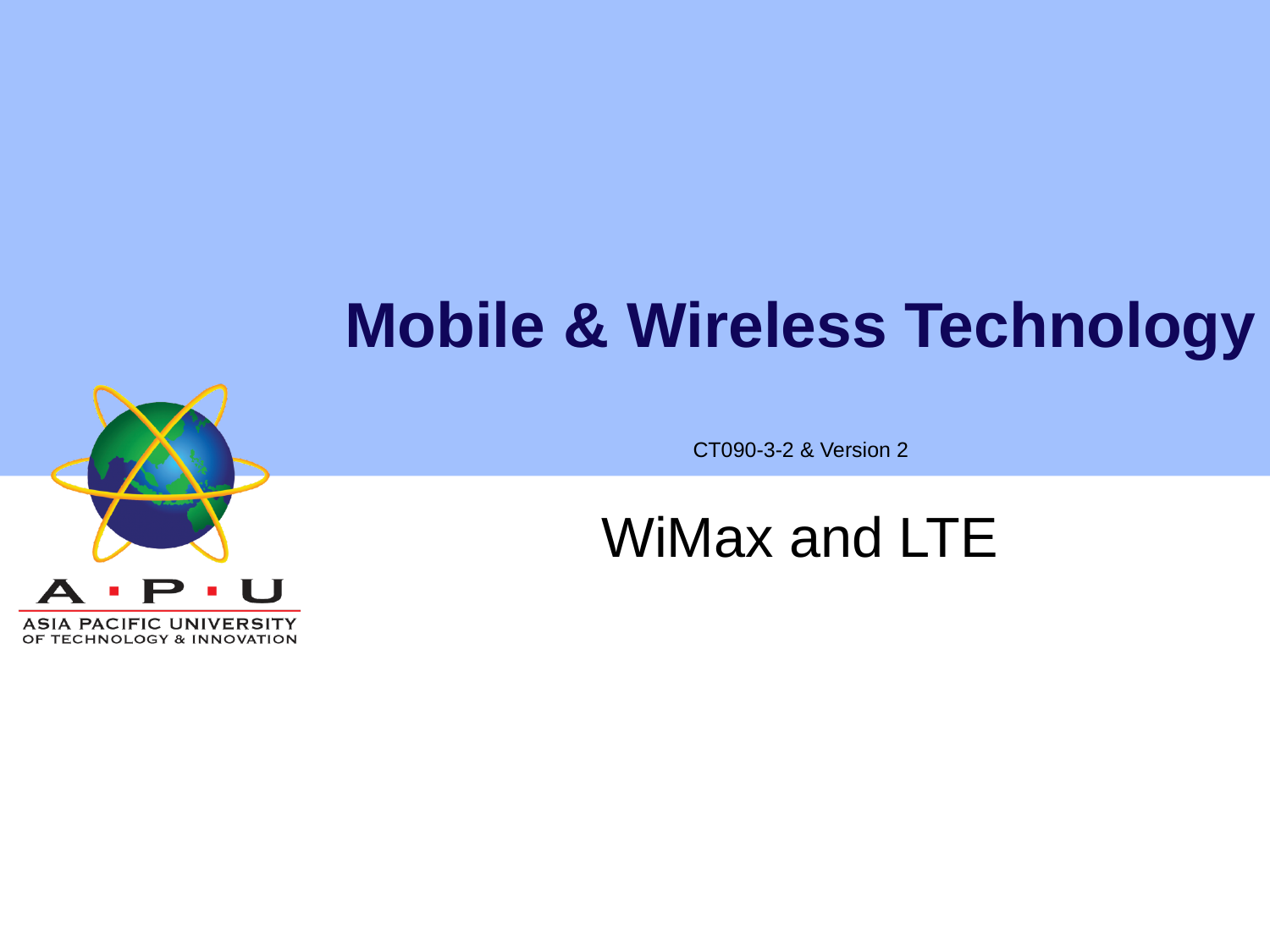

# Mobile & Wireless Technology CT090-3-2 & Version 2
WiMax and LTE